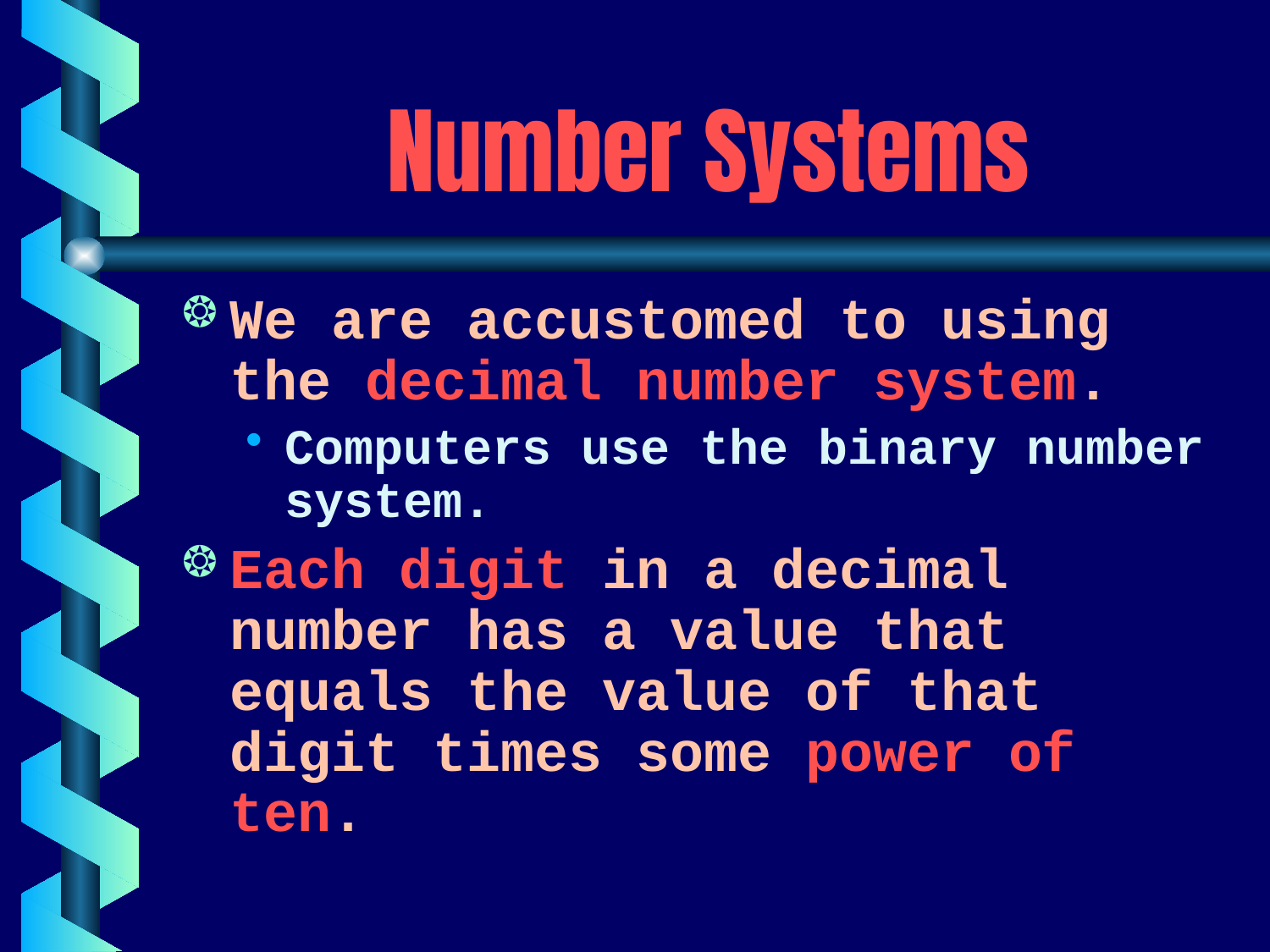

# Number Systems
We are accustomed to using the decimal number system.
Computers use the binary number system.
Each digit in a decimal number has a value that equals the value of that digit times some power of ten.